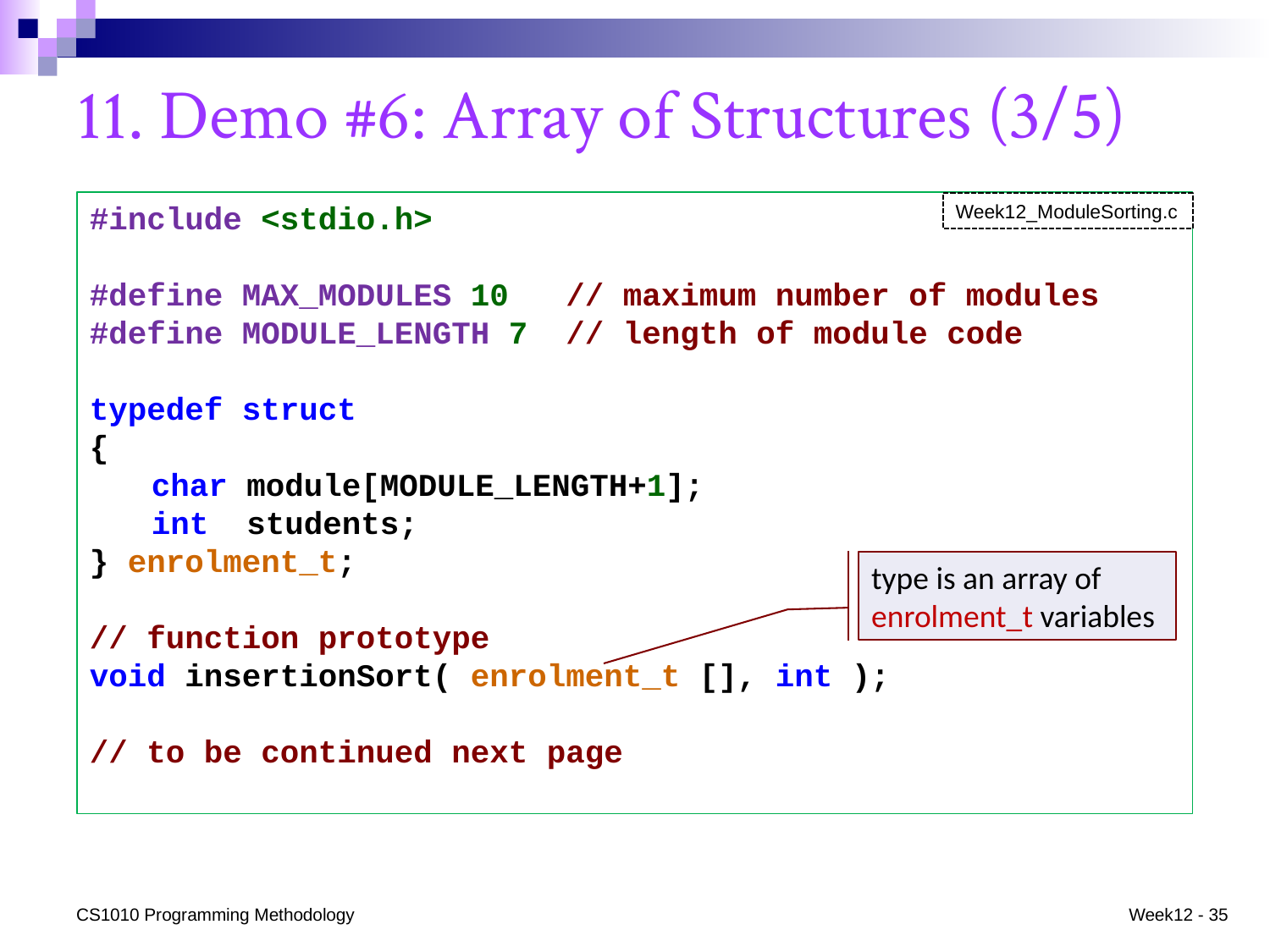

# 11. Demo #6: Array of Structures (3/5)
#include <stdio.h>

#define MAX_MODULES 10   // maximum number of modules
#define MODULE_LENGTH 7  // length of module code

typedef struct
{
	char module[MODULE_LENGTH+1];
	int  students;
} enrolment_t;

// function prototype
void insertionSort( enrolment_t [], int );

// to be continued next page

Week12_ModuleSorting.c
type is an array of
enrolment_t variables
CS1010 Programming Methodology
Week12 - 35